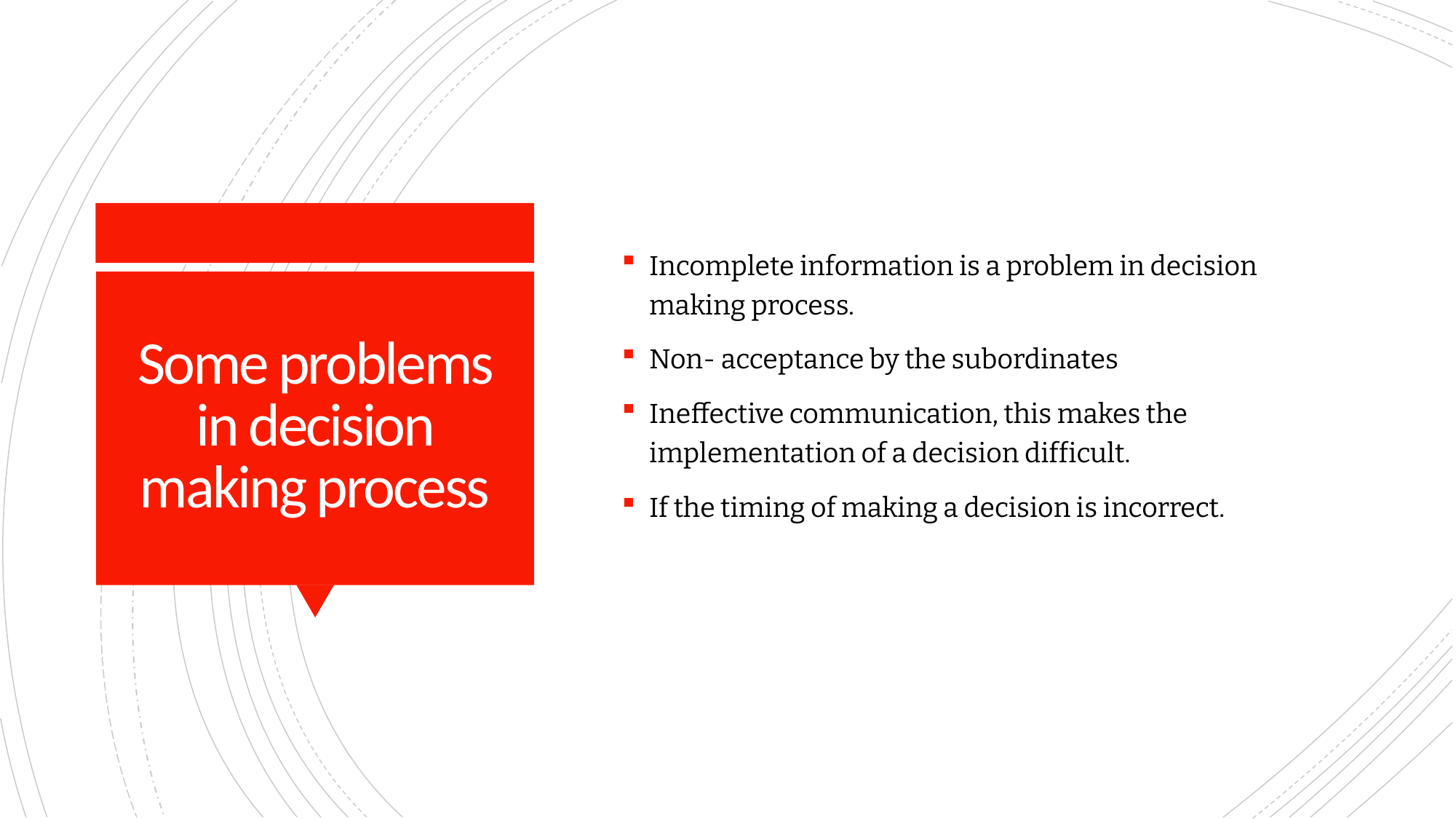

Incomplete information is a problem in decision making process.
Non- acceptance by the subordinates
Ineffective communication, this makes the implementation of a decision difficult.
If the timing of making a decision is incorrect.

# Some problems in decision making process